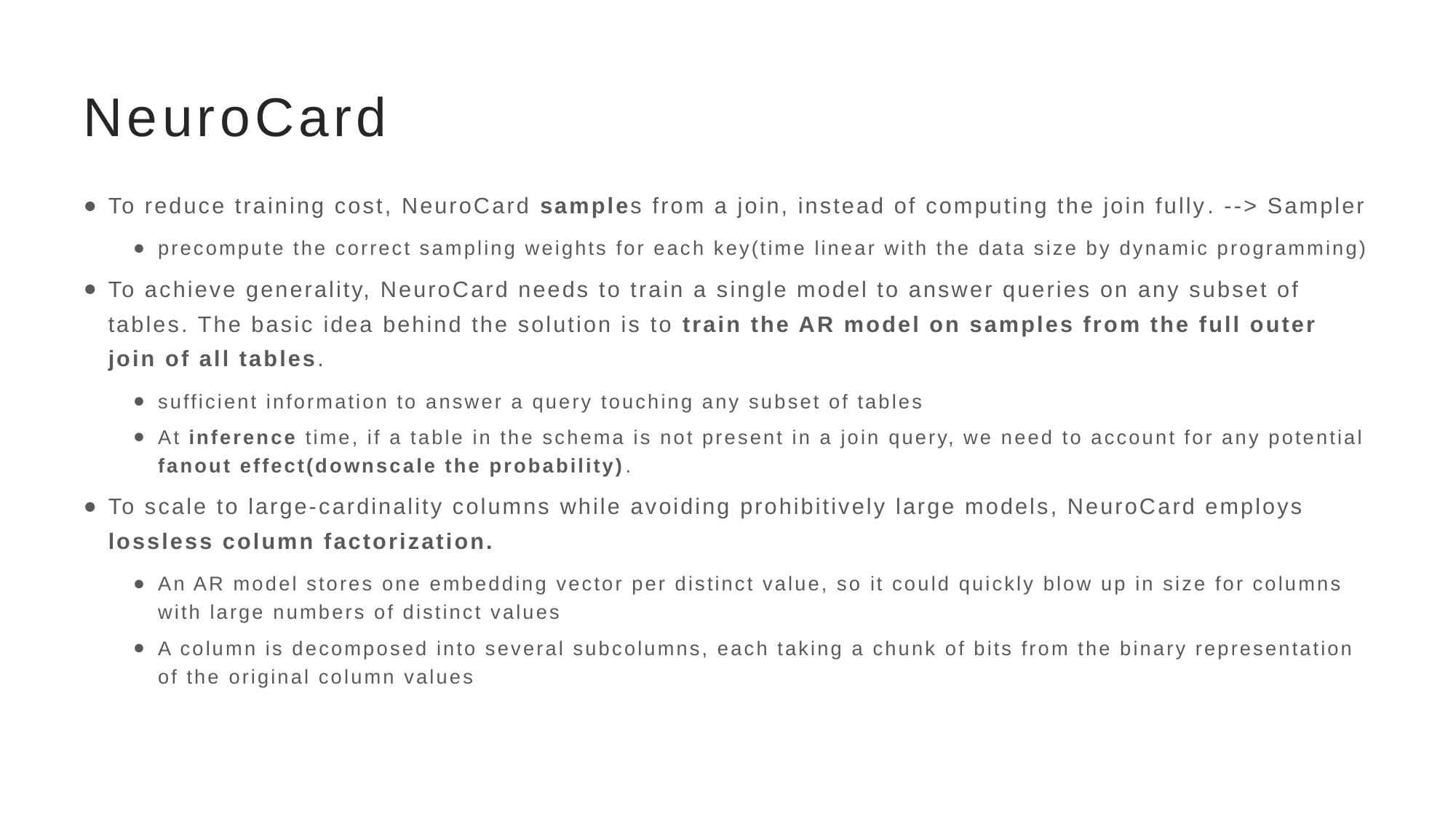

# NeuroCard
To reduce training cost, NeuroCard samples from a join, instead of computing the join fully. --> Sampler
precompute the correct sampling weights for each key(time linear with the data size by dynamic programming)
To achieve generality, NeuroCard needs to train a single model to answer queries on any subset of tables. The basic idea behind the solution is to train the AR model on samples from the full outer join of all tables.
sufficient information to answer a query touching any subset of tables
At inference time, if a table in the schema is not present in a join query, we need to account for any potential fanout effect(downscale the probability).
To scale to large-cardinality columns while avoiding prohibitively large models, NeuroCard employs lossless column factorization.
An AR model stores one embedding vector per distinct value, so it could quickly blow up in size for columns with large numbers of distinct values
A column is decomposed into several subcolumns, each taking a chunk of bits from the binary representation of the original column values